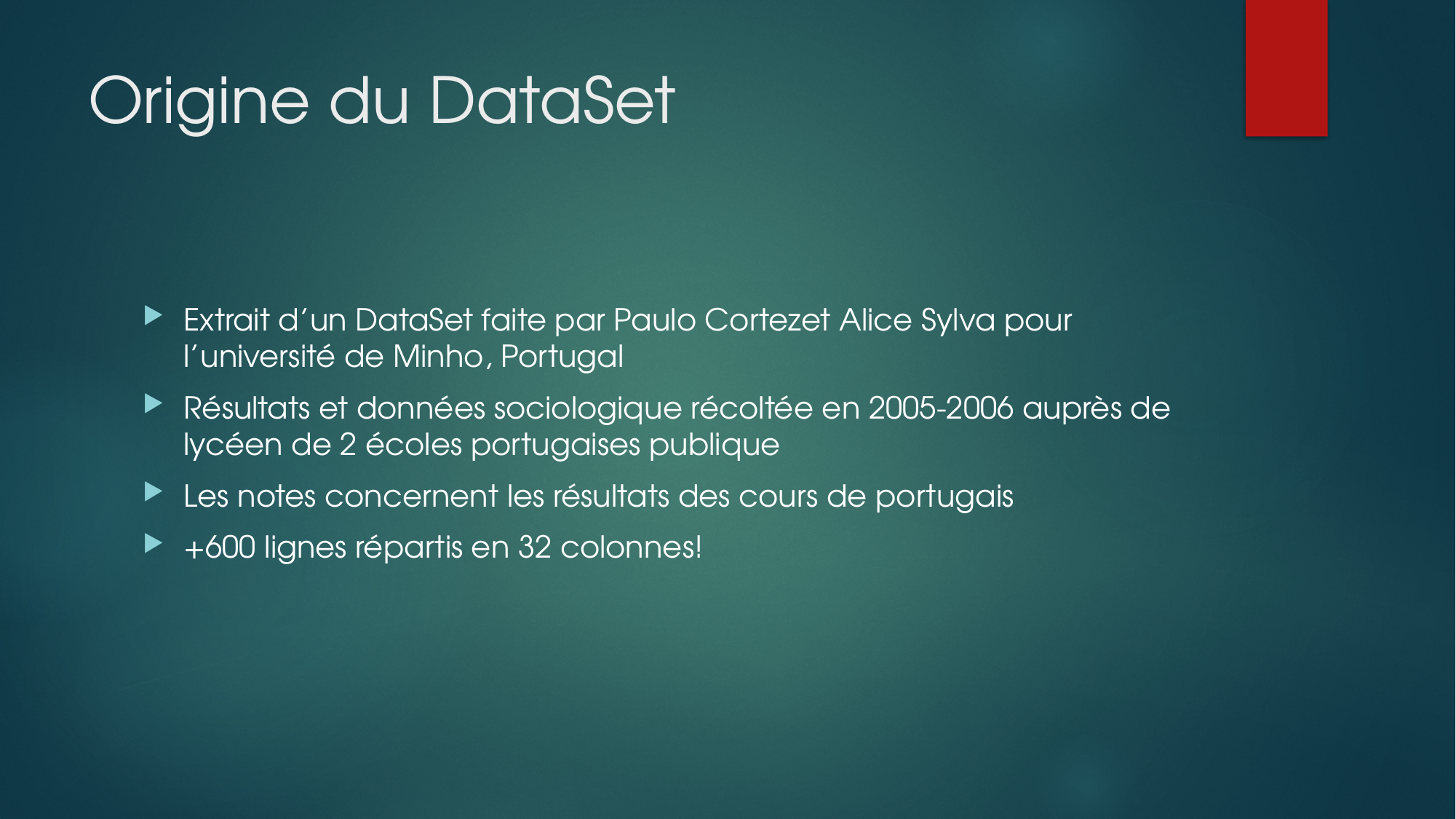

# Origine du DataSet
Extrait d’un DataSet faite par Paulo Cortezet Alice Sylva pour l’université de Minho, Portugal
Résultats et données sociologique récoltée en 2005-2006 auprès de lycéen de 2 écoles portugaises publique
Les notes concernent les résultats des cours de portugais
+600 lignes répartis en 32 colonnes!